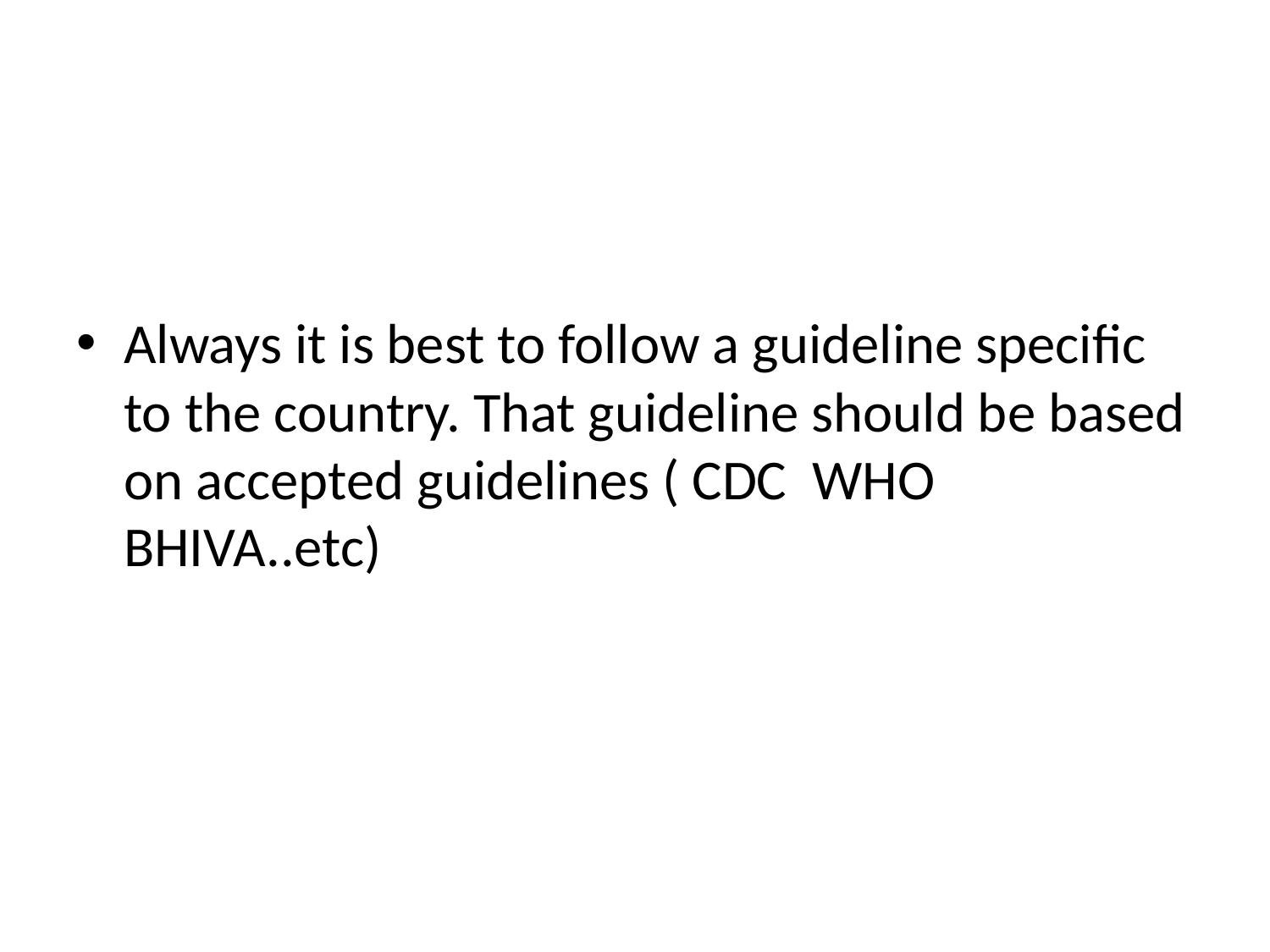

#

Always it is best to follow a guideline specific to the country. That guideline should be based on accepted guidelines ( CDC  WHO BHIVA..etc)